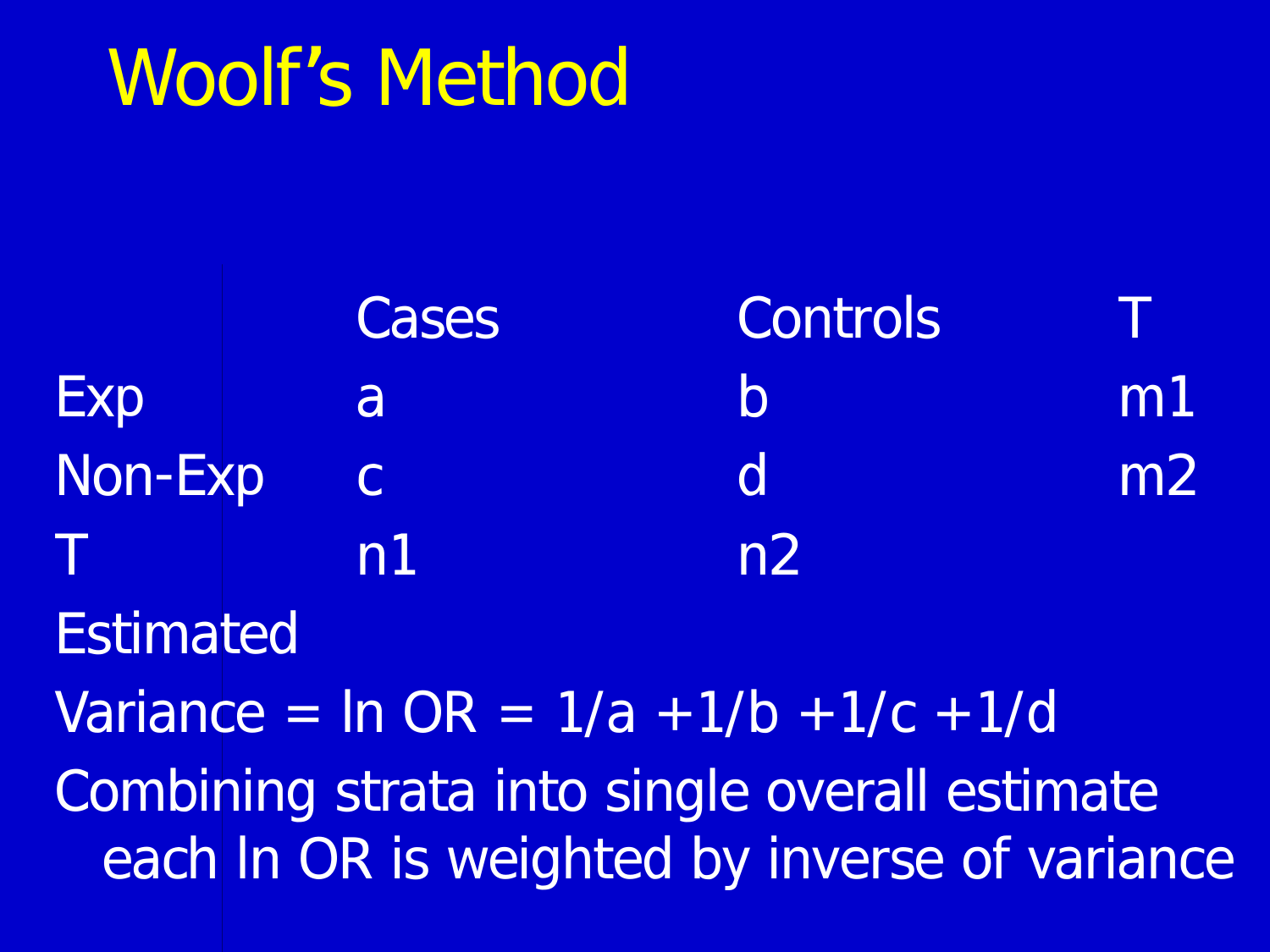

# Woolf’s Method
			Cases		Controls		T
Exp		a			b			m1
Non-Exp	c			d			m2
T			n1			n2
Estimated
Variance = ln OR = 1/a +1/b +1/c +1/d
Combining strata into single overall estimate each ln OR is weighted by inverse of variance